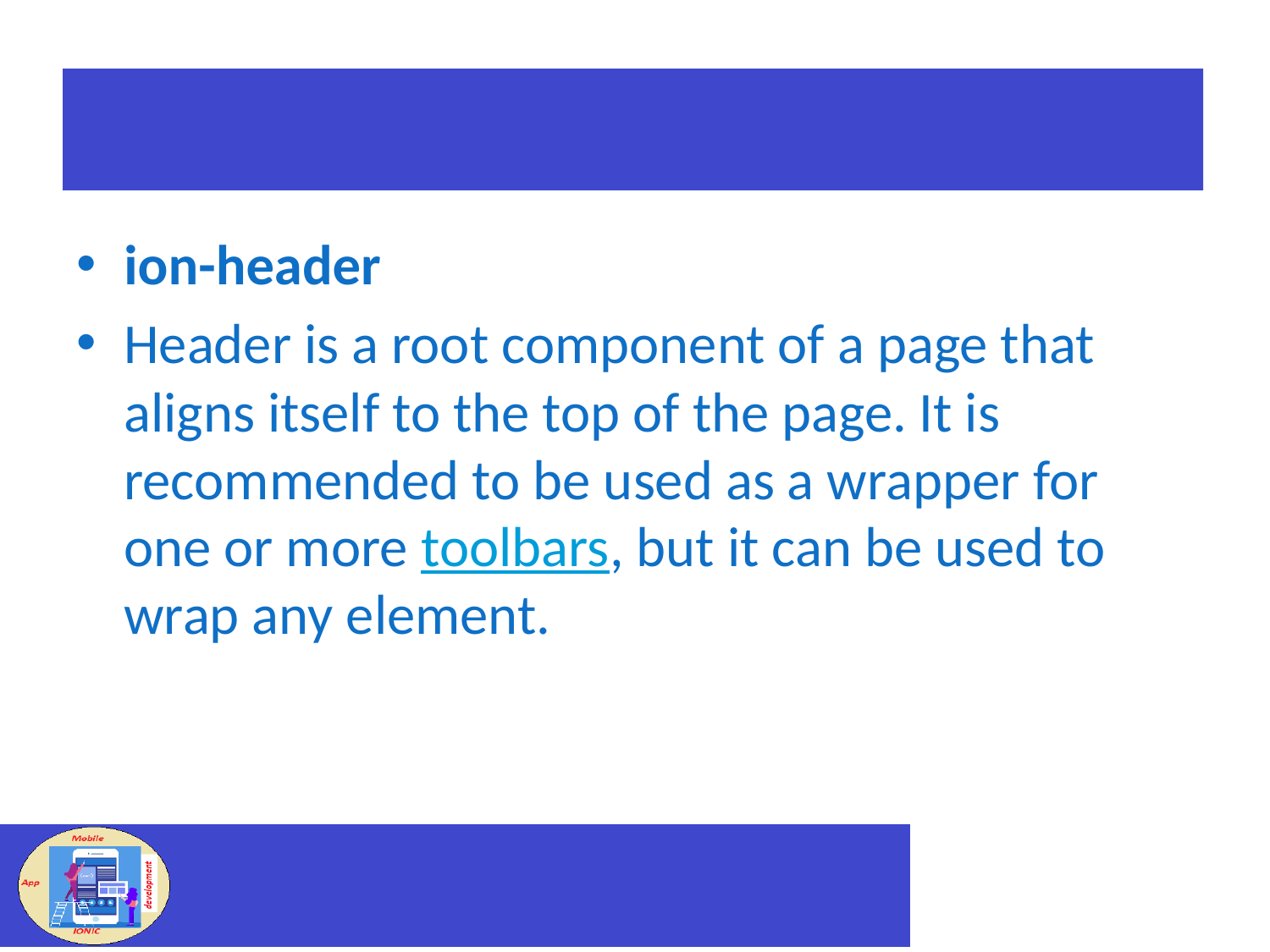

#
ion-header
Header is a root component of a page that aligns itself to the top of the page. It is recommended to be used as a wrapper for one or more toolbars, but it can be used to wrap any element.